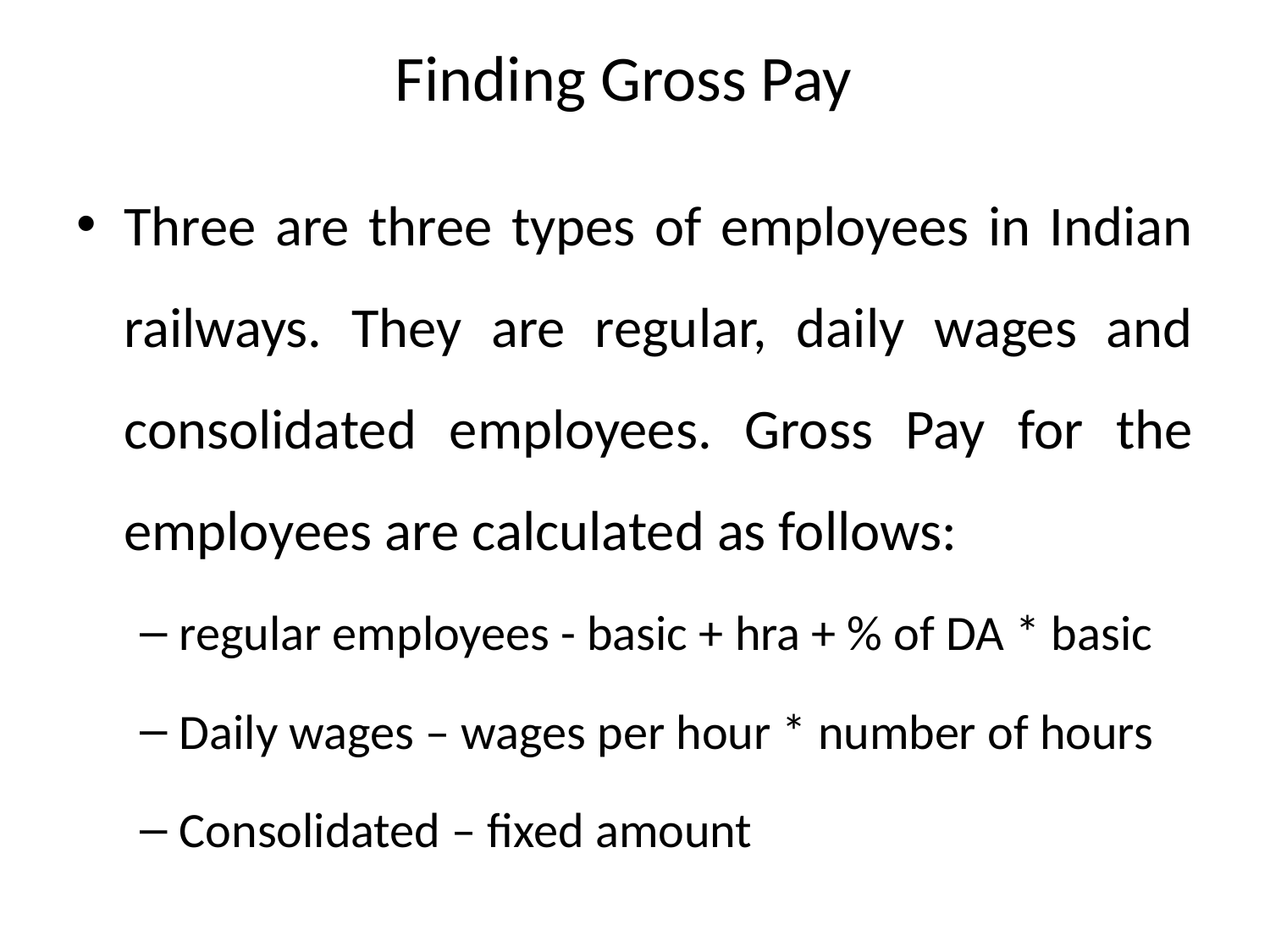

# Finding Gross Pay
Three are three types of employees in Indian railways. They are regular, daily wages and consolidated employees. Gross Pay for the employees are calculated as follows:
regular employees - basic + hra + % of DA * basic
Daily wages – wages per hour * number of hours
Consolidated – fixed amount